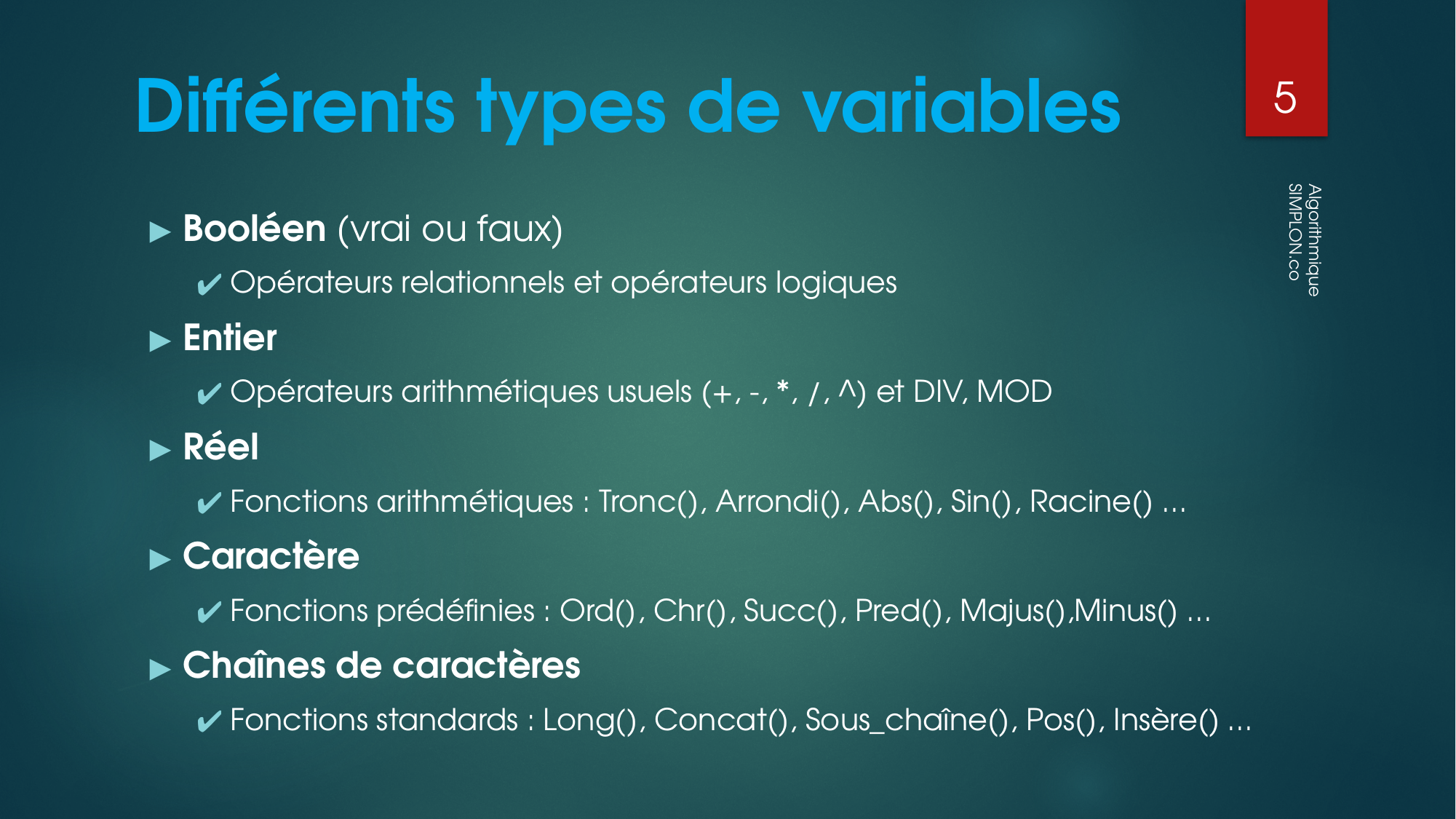

5
# Différents types de variables
Booléen (vrai ou faux)
Opérateurs relationnels et opérateurs logiques
Entier
Opérateurs arithmétiques usuels (+, -, *, /, ^) et DIV, MOD
Réel
Fonctions arithmétiques : Tronc(), Arrondi(), Abs(), Sin(), Racine() …
Caractère
Fonctions prédéfinies : Ord(), Chr(), Succ(), Pred(), Majus(),Minus() …
Chaînes de caractères
Fonctions standards : Long(), Concat(), Sous_chaîne(), Pos(), Insère() …

                                                                                            Algorithmique
SIMPLON.co